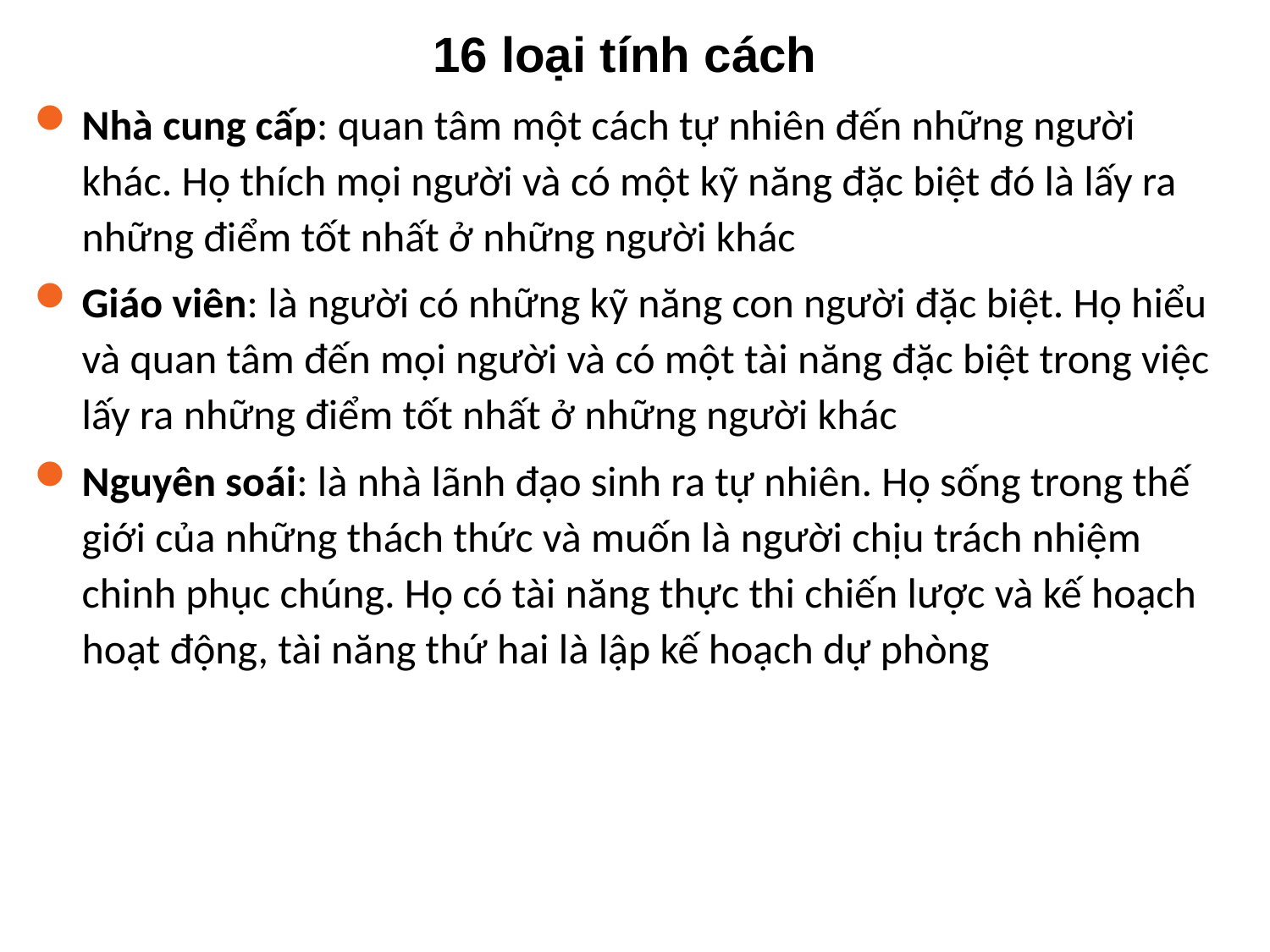

16 loại tính cách
Nhà cung cấp: quan tâm một cách tự nhiên đến những người khác. Họ thích mọi người và có một kỹ năng đặc biệt đó là lấy ra những điểm tốt nhất ở những người khác
Giáo viên: là người có những kỹ năng con người đặc biệt. Họ hiểu và quan tâm đến mọi người và có một tài năng đặc biệt trong việc lấy ra những điểm tốt nhất ở những người khác
Nguyên soái: là nhà lãnh đạo sinh ra tự nhiên. Họ sống trong thế giới của những thách thức và muốn là người chịu trách nhiệm chinh phục chúng. Họ có tài năng thực thi chiến lược và kế hoạch hoạt động, tài năng thứ hai là lập kế hoạch dự phòng